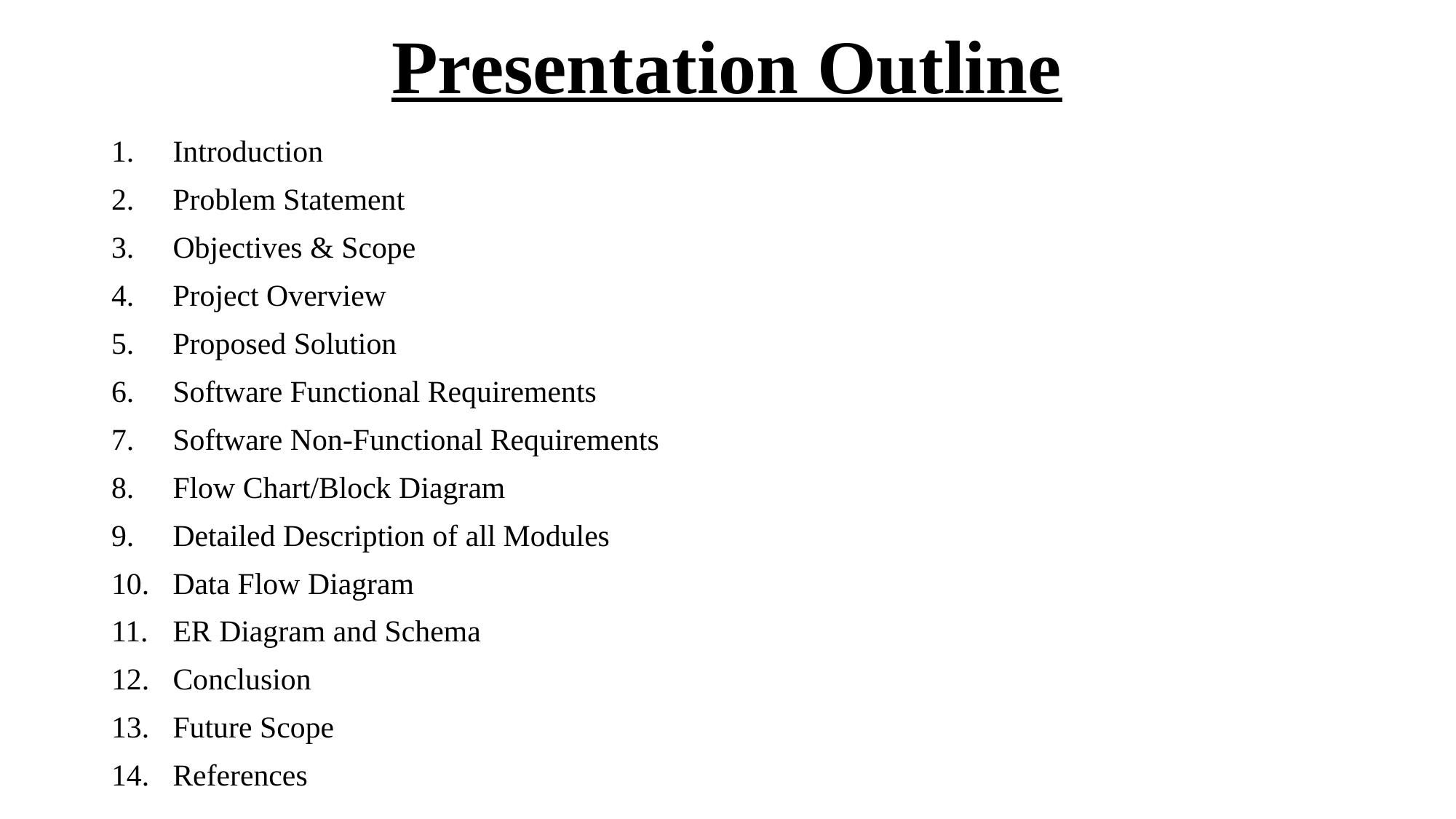

Presentation Outline
Introduction
Problem Statement
Objectives & Scope
Project Overview
Proposed Solution
Software Functional Requirements
Software Non-Functional Requirements
Flow Chart/Block Diagram
Detailed Description of all Modules
Data Flow Diagram
ER Diagram and Schema
Conclusion
Future Scope
References